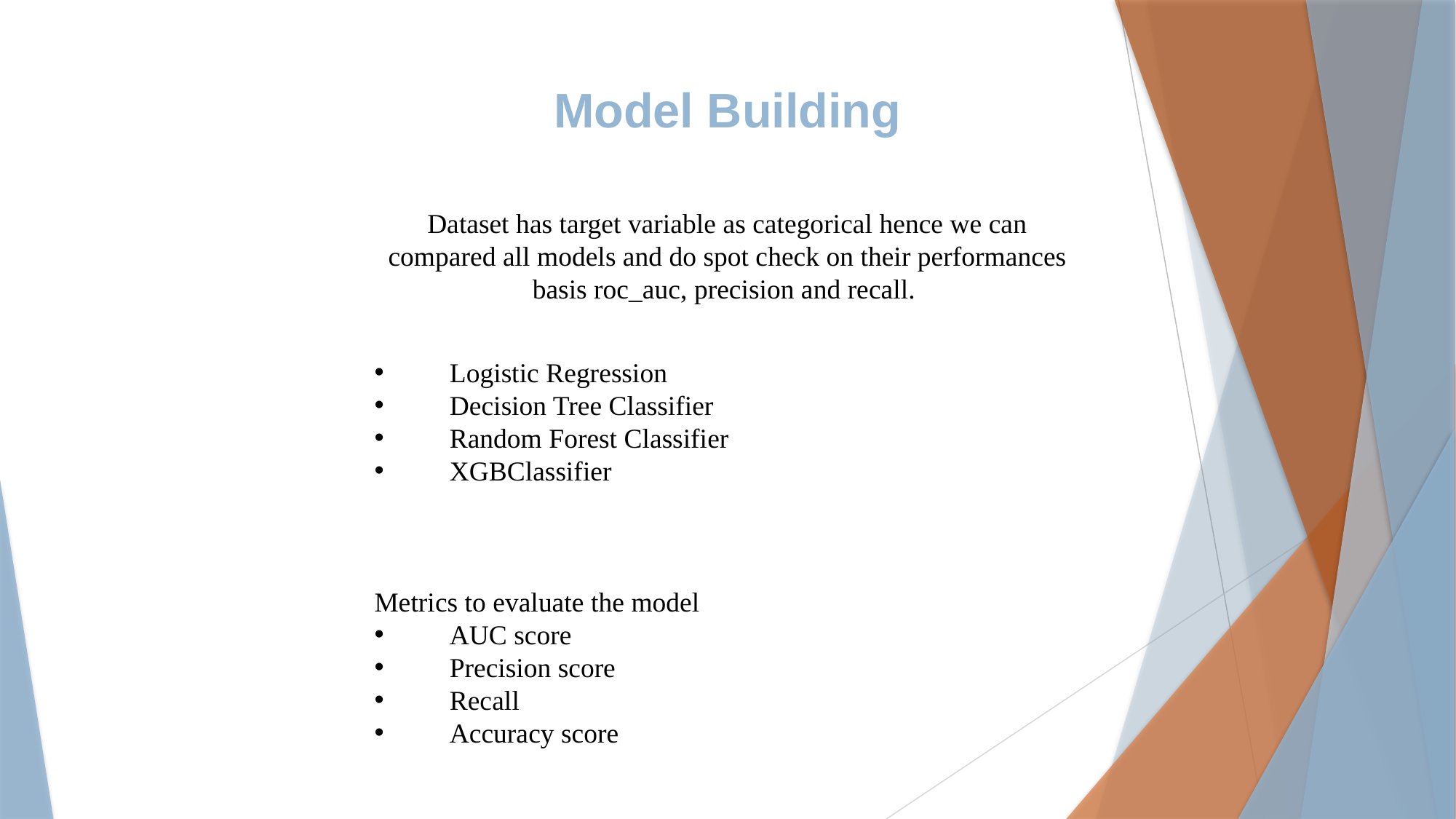

# Model Building
Dataset has target variable as categorical hence we can compared all models and do spot check on their performances basis roc_auc, precision and recall.
Logistic Regression
Decision Tree Classifier
Random Forest Classifier
XGBClassifier

Metrics to evaluate the model
AUC score
Precision score
Recall
Accuracy score